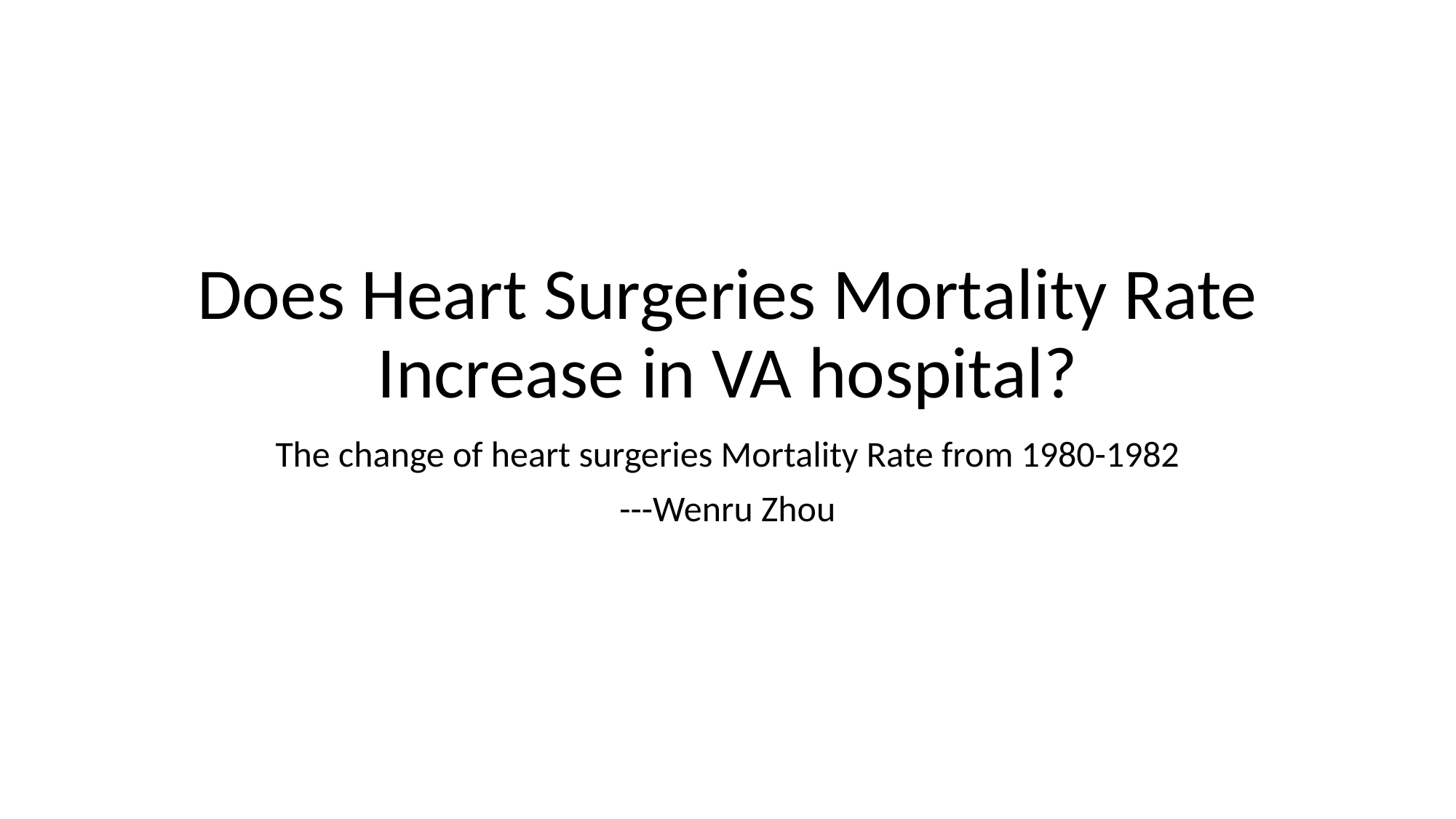

# Does Heart Surgeries Mortality Rate Increase in VA hospital?
The change of heart surgeries Mortality Rate from 1980-1982
---Wenru Zhou